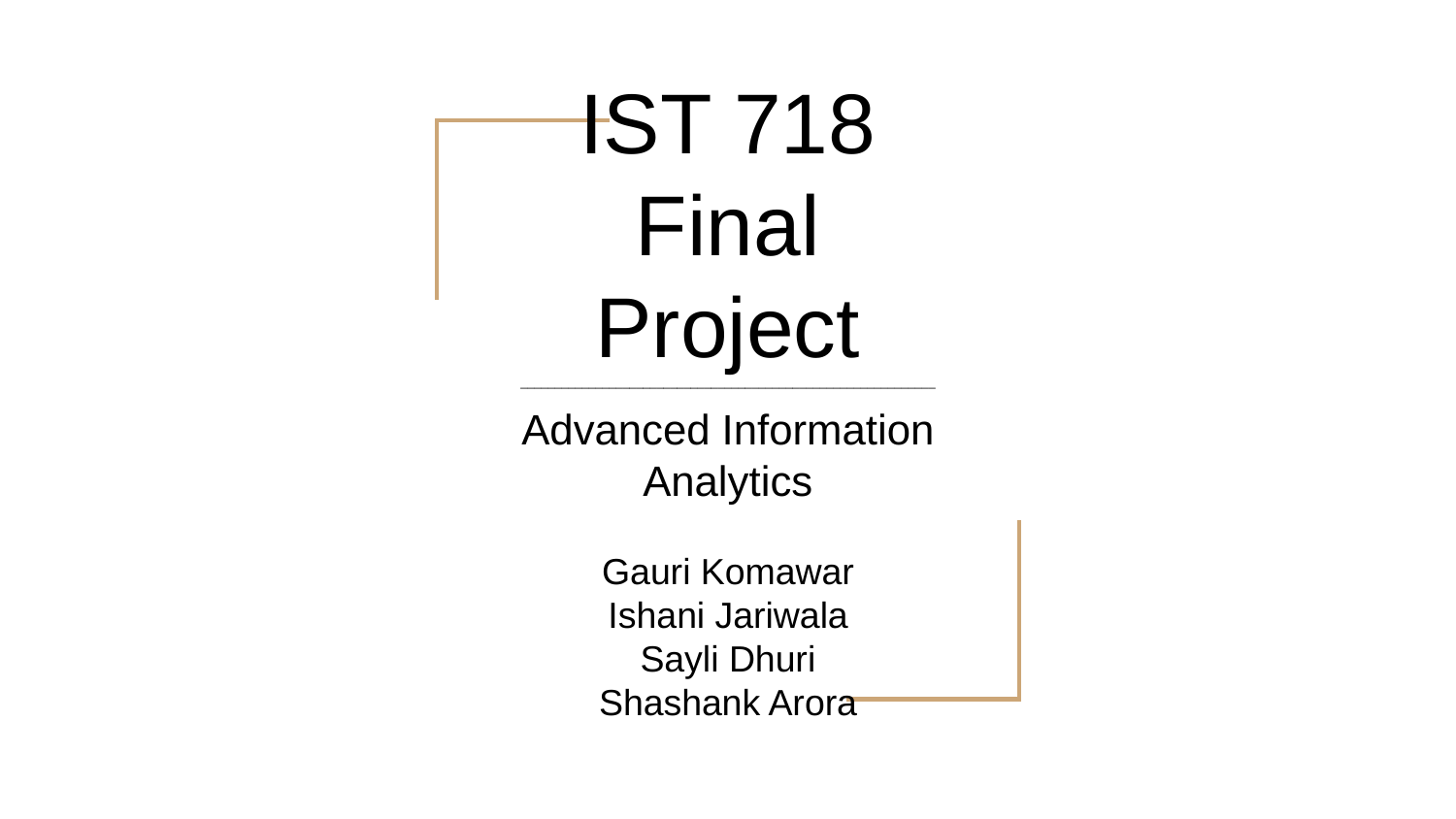

# IST 718
Final Project
_____________________________________________________________
Advanced Information Analytics

Gauri Komawar
Ishani Jariwala
Sayli Dhuri
Shashank Arora